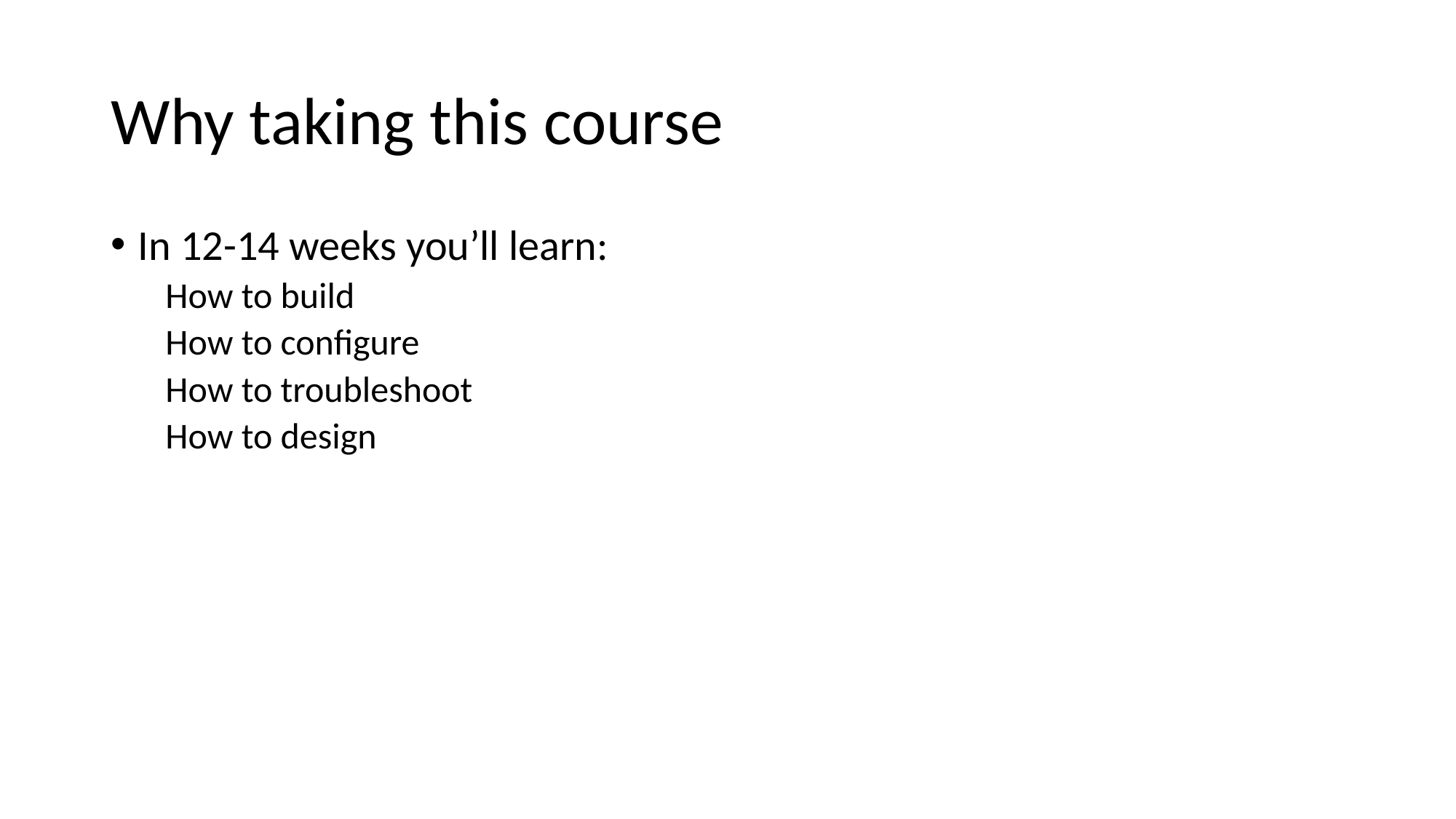

# Why taking this course
In 12-14 weeks you’ll learn:
How to build
How to configure
How to troubleshoot
How to design